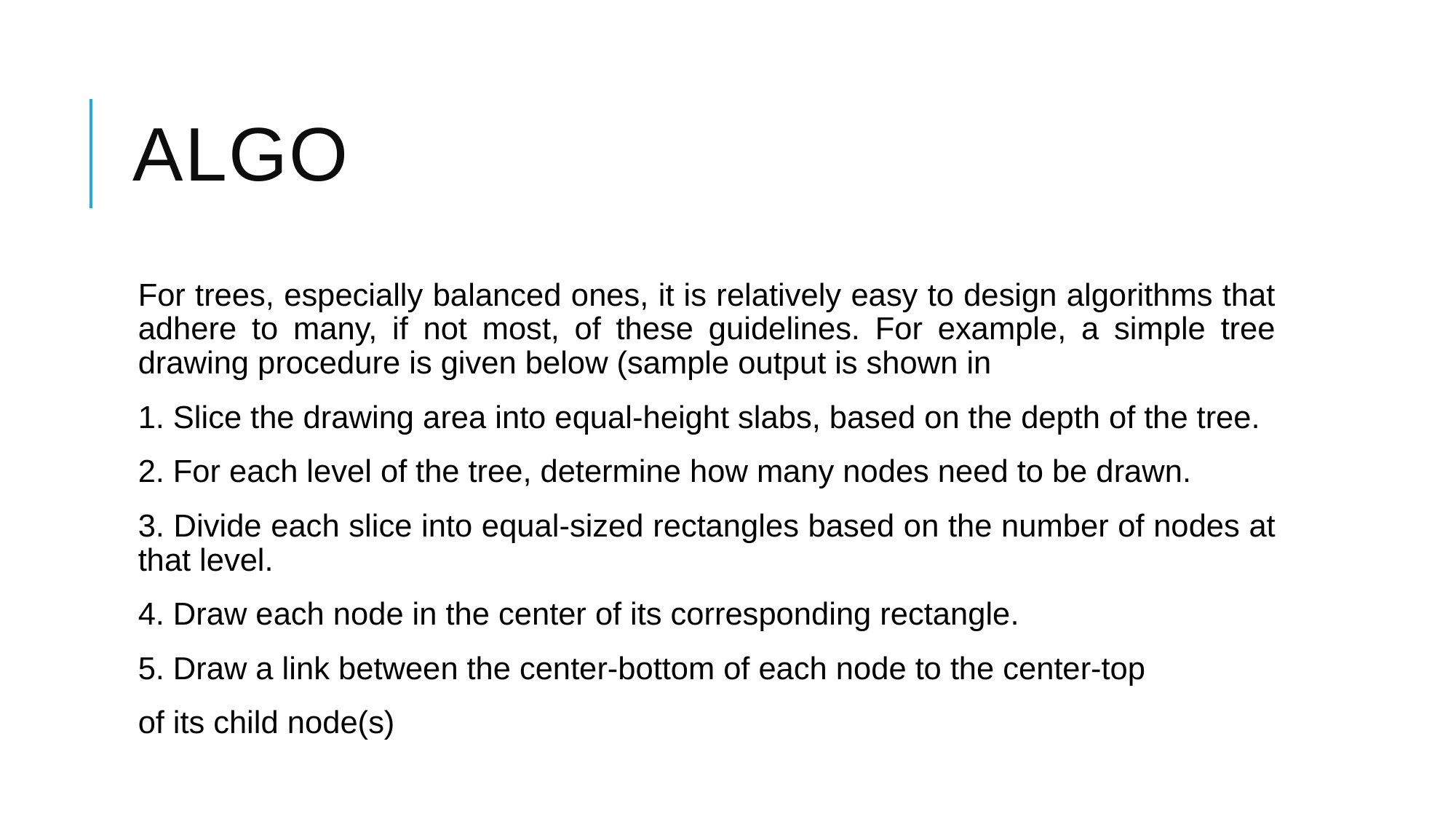

# ALGO
For trees, especially balanced ones, it is relatively easy to design algorithms that adhere to many, if not most, of these guidelines. For example, a simple tree drawing procedure is given below (sample output is shown in
1. Slice the drawing area into equal-height slabs, based on the depth of the tree.
2. For each level of the tree, determine how many nodes need to be drawn.
3. Divide each slice into equal-sized rectangles based on the number of nodes at that level.
4. Draw each node in the center of its corresponding rectangle.
5. Draw a link between the center-bottom of each node to the center-top
of its child node(s)